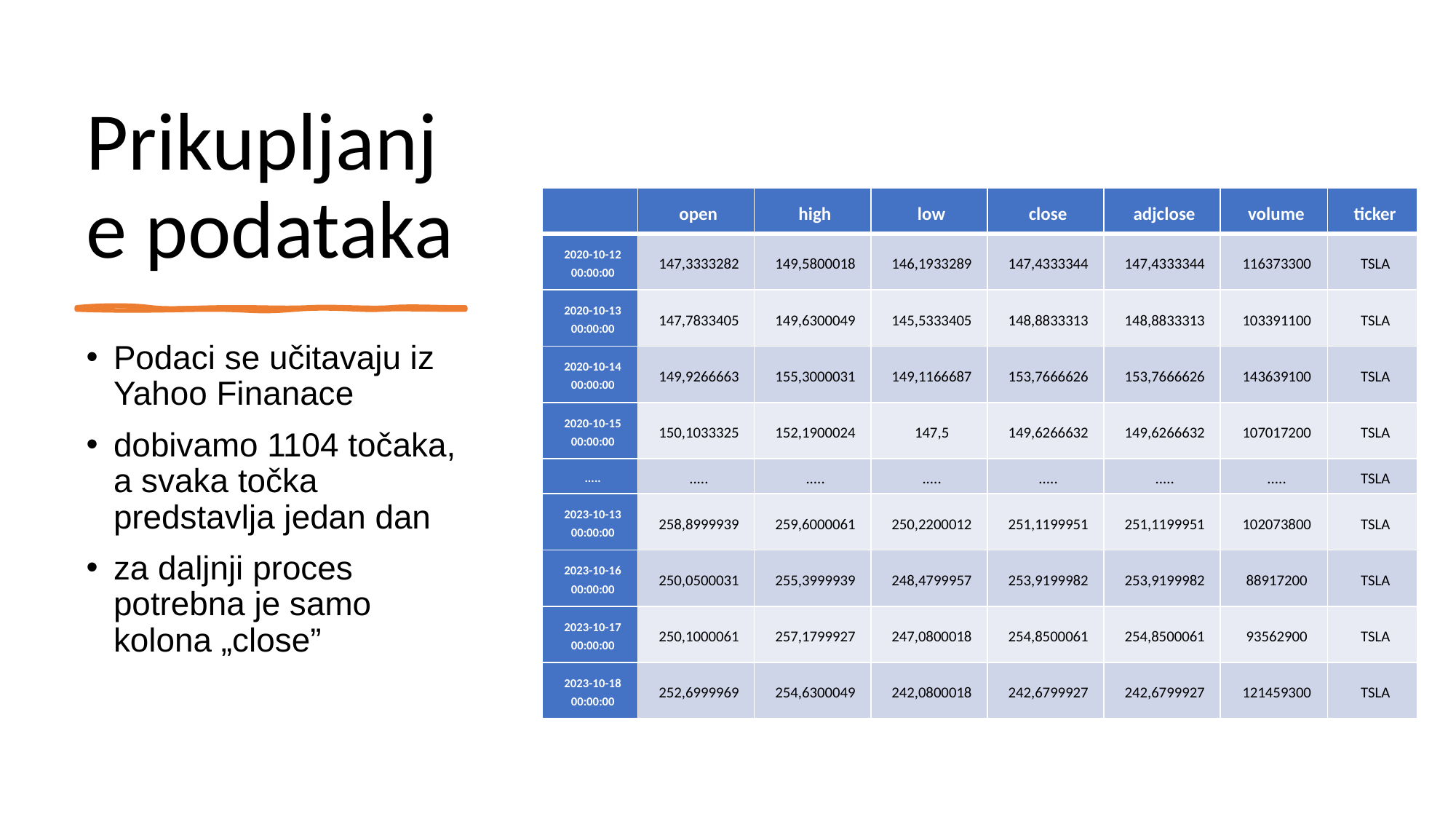

# Prikupljanje podataka
|  | open | high | low | close | adjclose | volume | ticker |
| --- | --- | --- | --- | --- | --- | --- | --- |
| 2020-10-12 00:00:00 | 147,3333282 | 149,5800018 | 146,1933289 | 147,4333344 | 147,4333344 | 116373300 | TSLA |
| 2020-10-13 00:00:00 | 147,7833405 | 149,6300049 | 145,5333405 | 148,8833313 | 148,8833313 | 103391100 | TSLA |
| 2020-10-14 00:00:00 | 149,9266663 | 155,3000031 | 149,1166687 | 153,7666626 | 153,7666626 | 143639100 | TSLA |
| 2020-10-15 00:00:00 | 150,1033325 | 152,1900024 | 147,5 | 149,6266632 | 149,6266632 | 107017200 | TSLA |
| ..... | ..... | ..... | ..... | ..... | ..... | ..... | TSLA |
| 2023-10-13 00:00:00 | 258,8999939 | 259,6000061 | 250,2200012 | 251,1199951 | 251,1199951 | 102073800 | TSLA |
| 2023-10-16 00:00:00 | 250,0500031 | 255,3999939 | 248,4799957 | 253,9199982 | 253,9199982 | 88917200 | TSLA |
| 2023-10-17 00:00:00 | 250,1000061 | 257,1799927 | 247,0800018 | 254,8500061 | 254,8500061 | 93562900 | TSLA |
| 2023-10-18 00:00:00 | 252,6999969 | 254,6300049 | 242,0800018 | 242,6799927 | 242,6799927 | 121459300 | TSLA |

Podaci se učitavaju iz Yahoo Finanace
dobivamo 1104 točaka, a svaka točka predstavlja jedan dan
za daljnji proces potrebna je samo kolona „close”